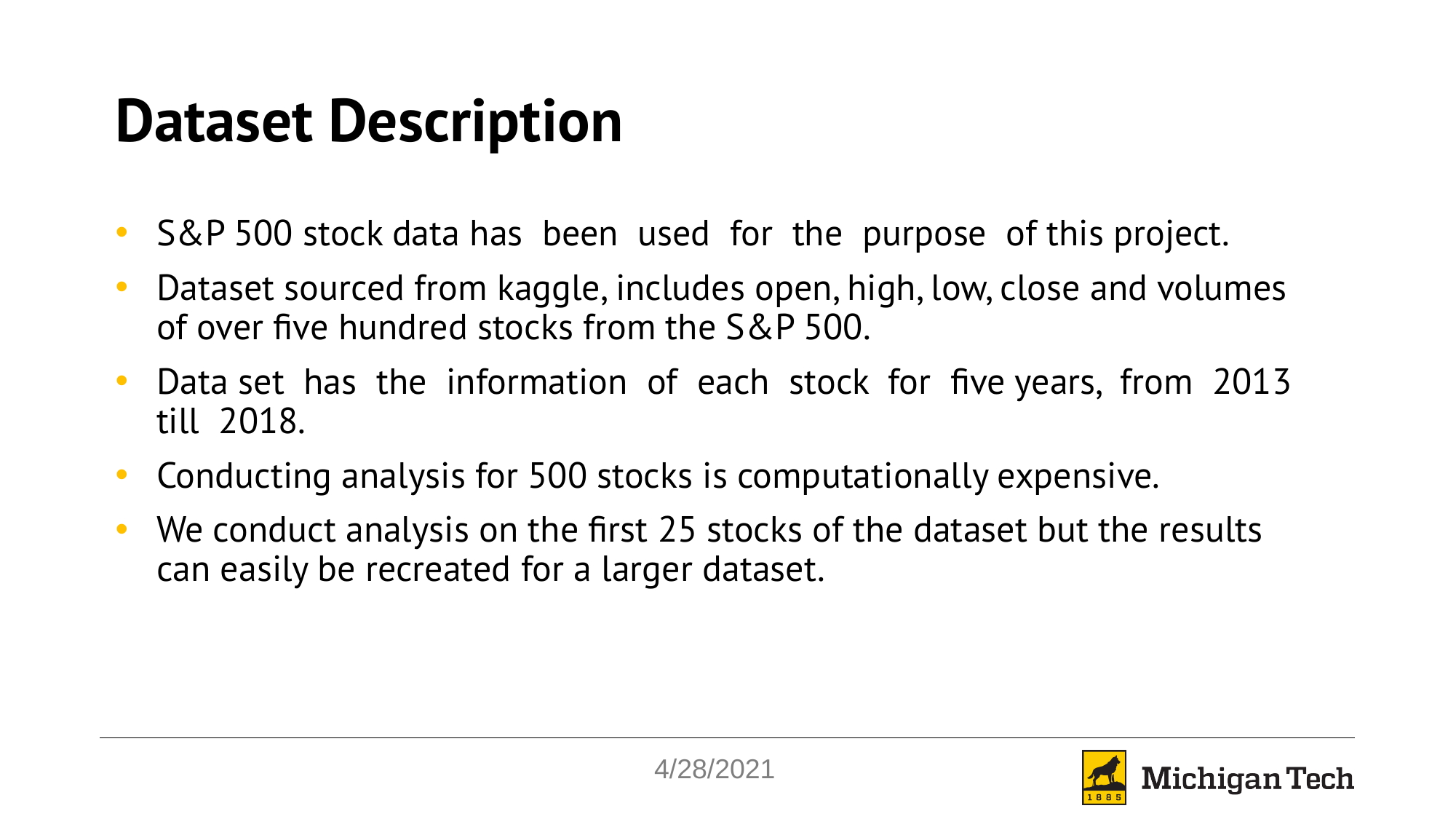

# Dataset Description
S&P 500 stock data has  been  used  for  the  purpose  of this project.
Dataset sourced from kaggle, includes open, high, low, close and volumes of over five hundred stocks from the S&P 500.
Data set  has  the  information  of  each  stock  for  five years,  from  2013  till  2018.
Conducting analysis for 500 stocks is computationally expensive.
We conduct analysis on the first 25 stocks of the dataset but the results can easily be recreated for a larger dataset.
4/28/2021